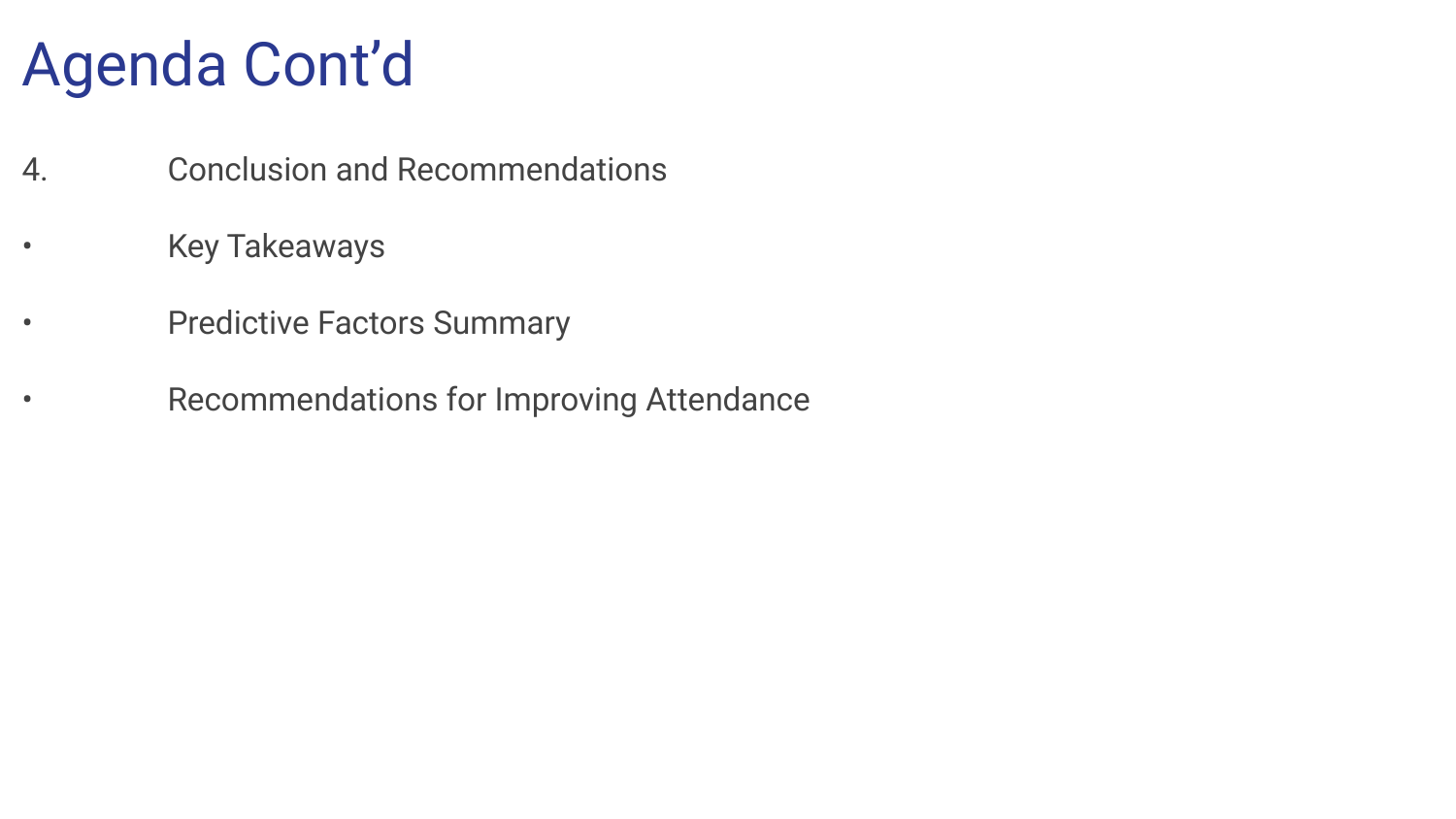

Agenda Cont’d
4.	Conclusion and Recommendations
•	Key Takeaways
•	Predictive Factors Summary
•	Recommendations for Improving Attendance
Chalenge 3